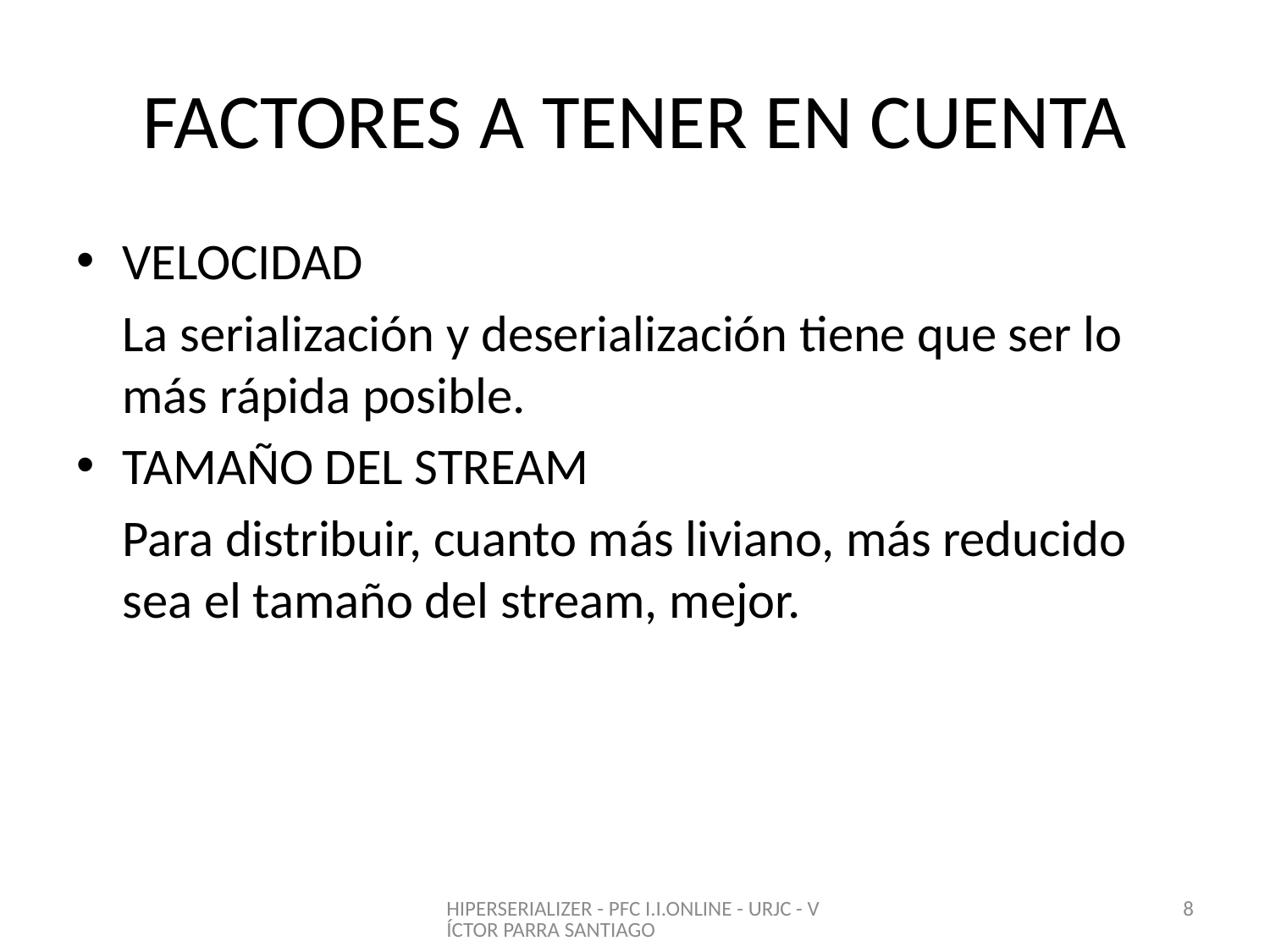

# FACTORES A TENER EN CUENTA
VELOCIDAD
	La serialización y deserialización tiene que ser lo más rápida posible.
TAMAÑO DEL STREAM
	Para distribuir, cuanto más liviano, más reducido sea el tamaño del stream, mejor.
HIPERSERIALIZER - PFC I.I.ONLINE - URJC - VÍCTOR PARRA SANTIAGO
8